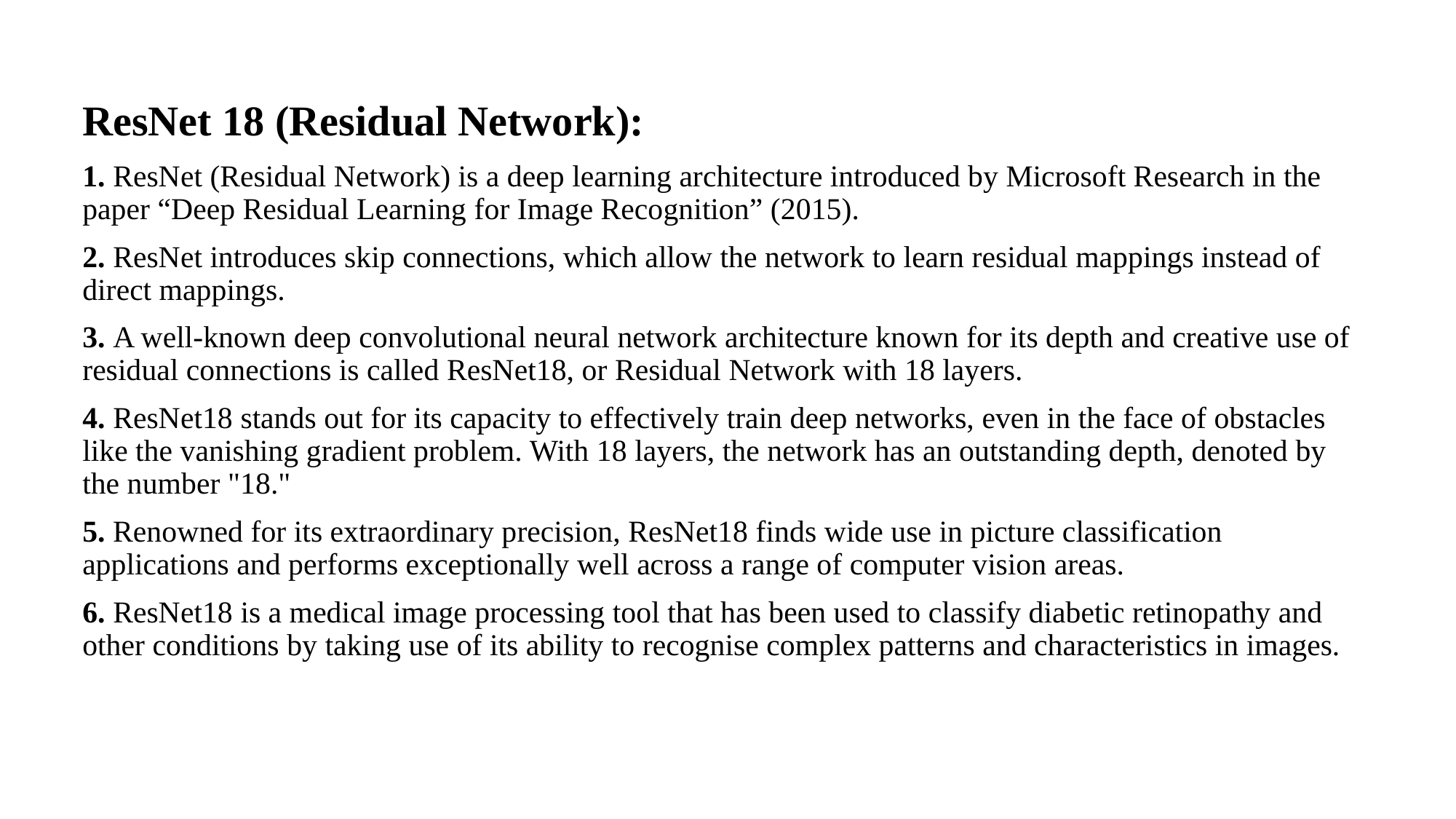

ResNet 18 (Residual Network):
1. ResNet (Residual Network) is a deep learning architecture introduced by Microsoft Research in the     paper “Deep Residual Learning for Image Recognition” (2015).
2. ResNet introduces skip connections, which allow the network to learn residual mappings instead of direct mappings.
3. A well-known deep convolutional neural network architecture known for its depth and creative use of  residual connections is called ResNet18, or Residual Network with 18 layers.
4. ResNet18 stands out for its capacity to effectively train deep networks, even in the face of obstacles like the vanishing gradient problem. With 18 layers, the network has an outstanding depth, denoted by the number "18."
5. Renowned for its extraordinary precision, ResNet18 finds wide use in picture classification applications and performs exceptionally well across a range of computer vision areas.
6. ResNet18 is a medical image processing tool that has been used to classify diabetic retinopathy and other conditions by taking use of its ability to recognise complex patterns and characteristics in images.